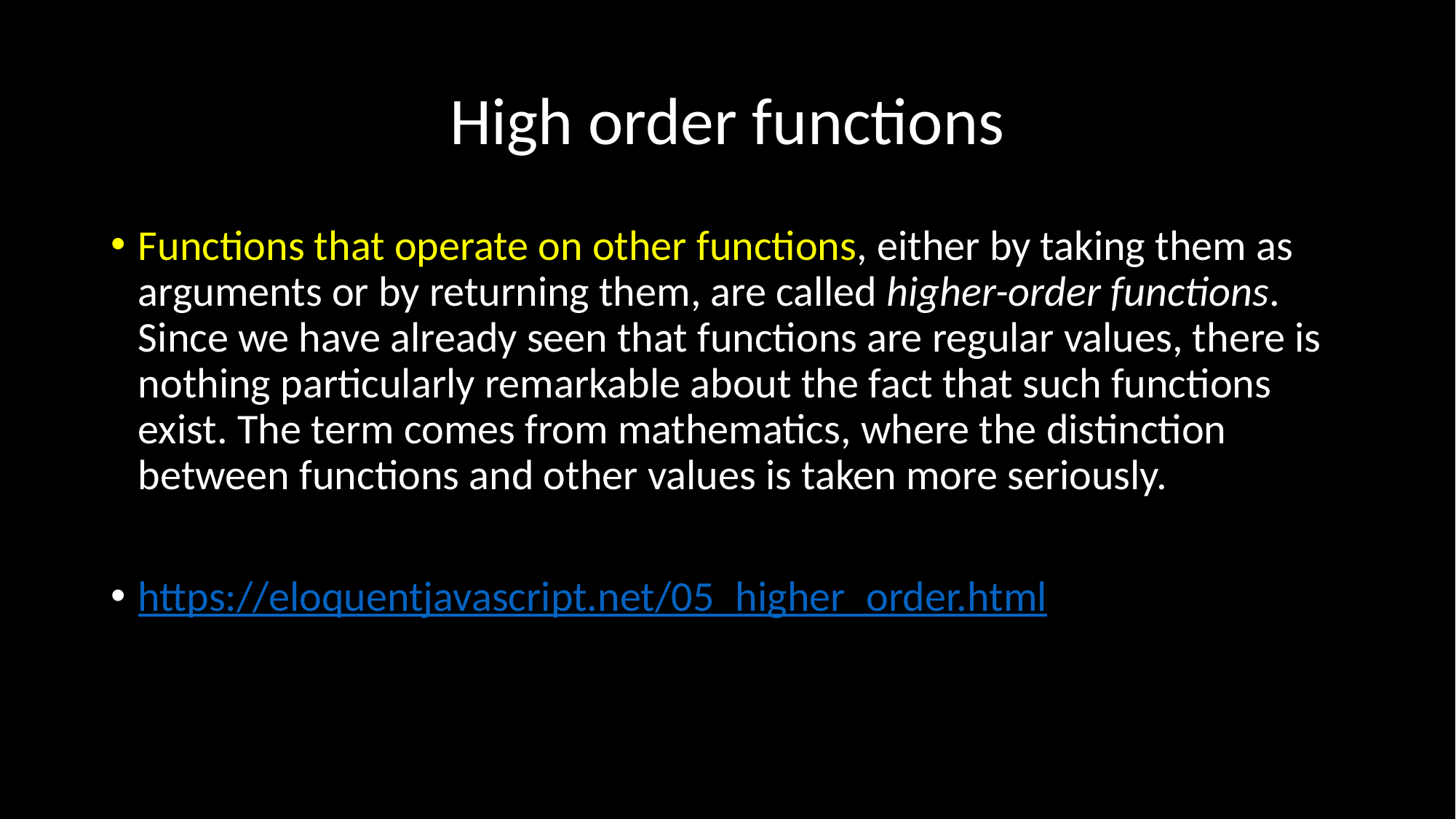

# High order functions
Functions that operate on other functions, either by taking them as arguments or by returning them, are called higher-order functions. Since we have already seen that functions are regular values, there is nothing particularly remarkable about the fact that such functions exist. The term comes from mathematics, where the distinction between functions and other values is taken more seriously.

https://eloquentjavascript.net/05_higher_order.html